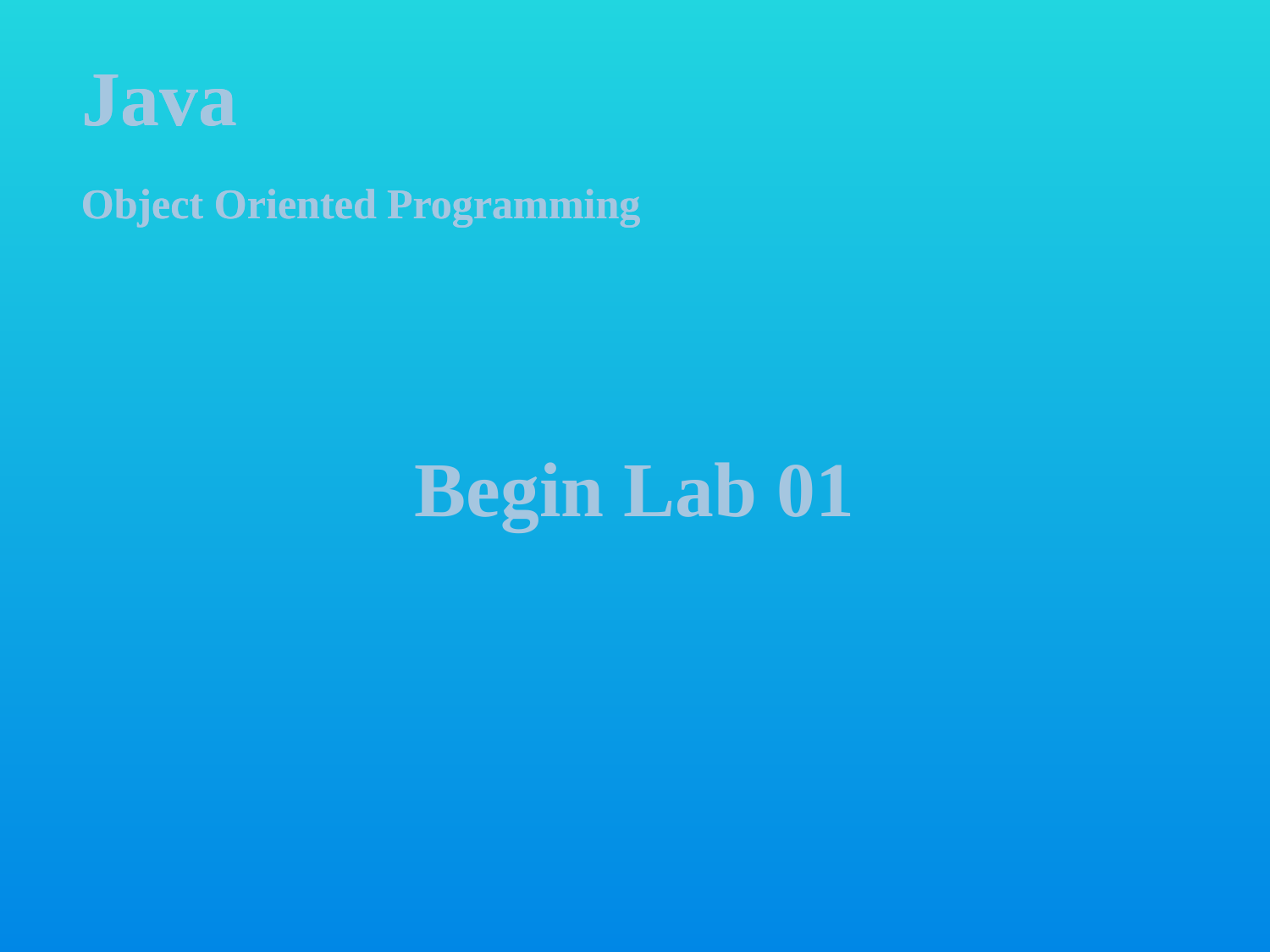

Java
Object Oriented Programming
Begin Lab 01